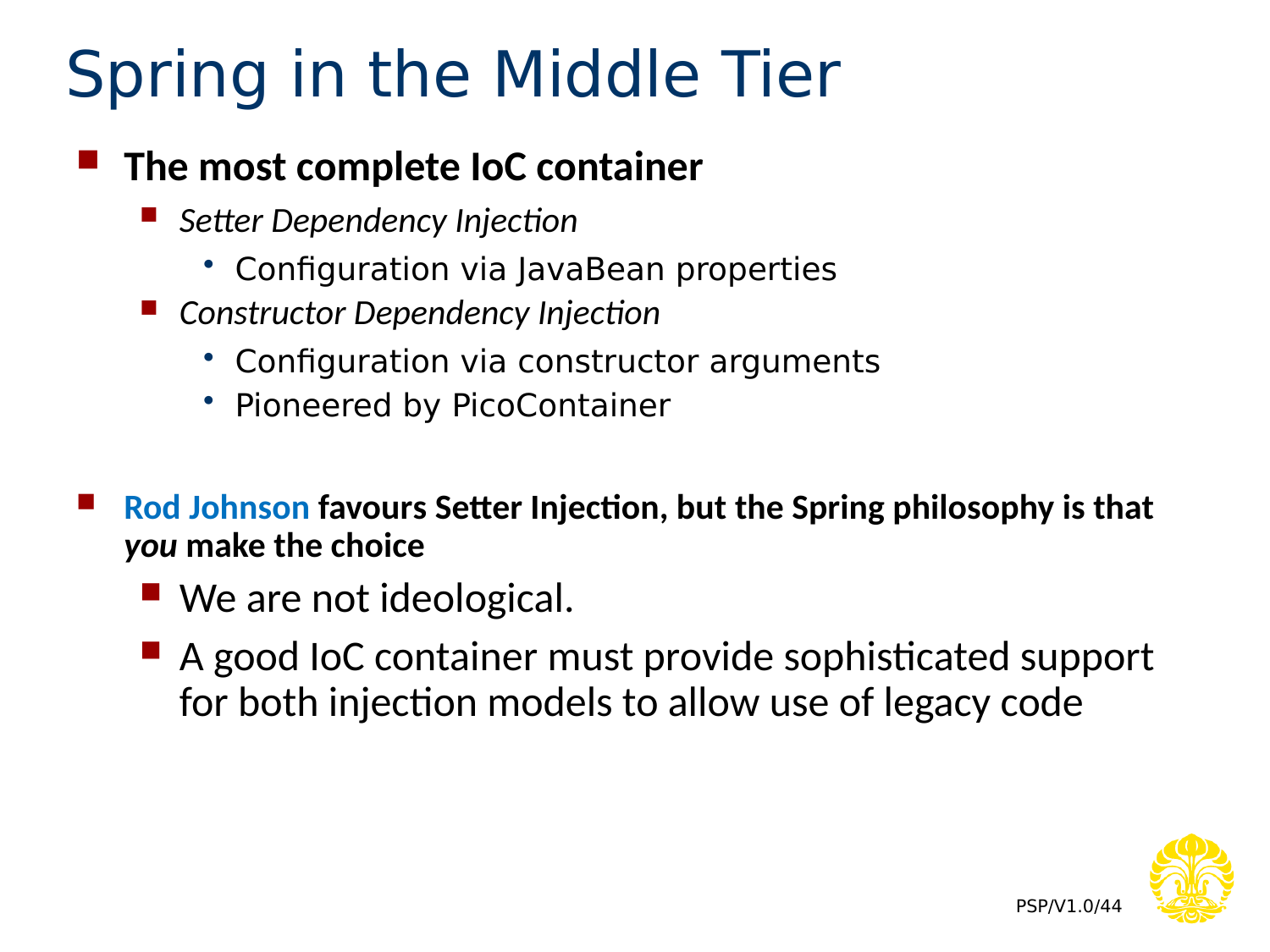

# Spring in the Middle Tier
The most complete IoC container
Setter Dependency Injection
Configuration via JavaBean properties
Constructor Dependency Injection
Configuration via constructor arguments
Pioneered by PicoContainer

Rod Johnson favours Setter Injection, but the Spring philosophy is that you make the choice
We are not ideological.
A good IoC container must provide sophisticated support for both injection models to allow use of legacy code